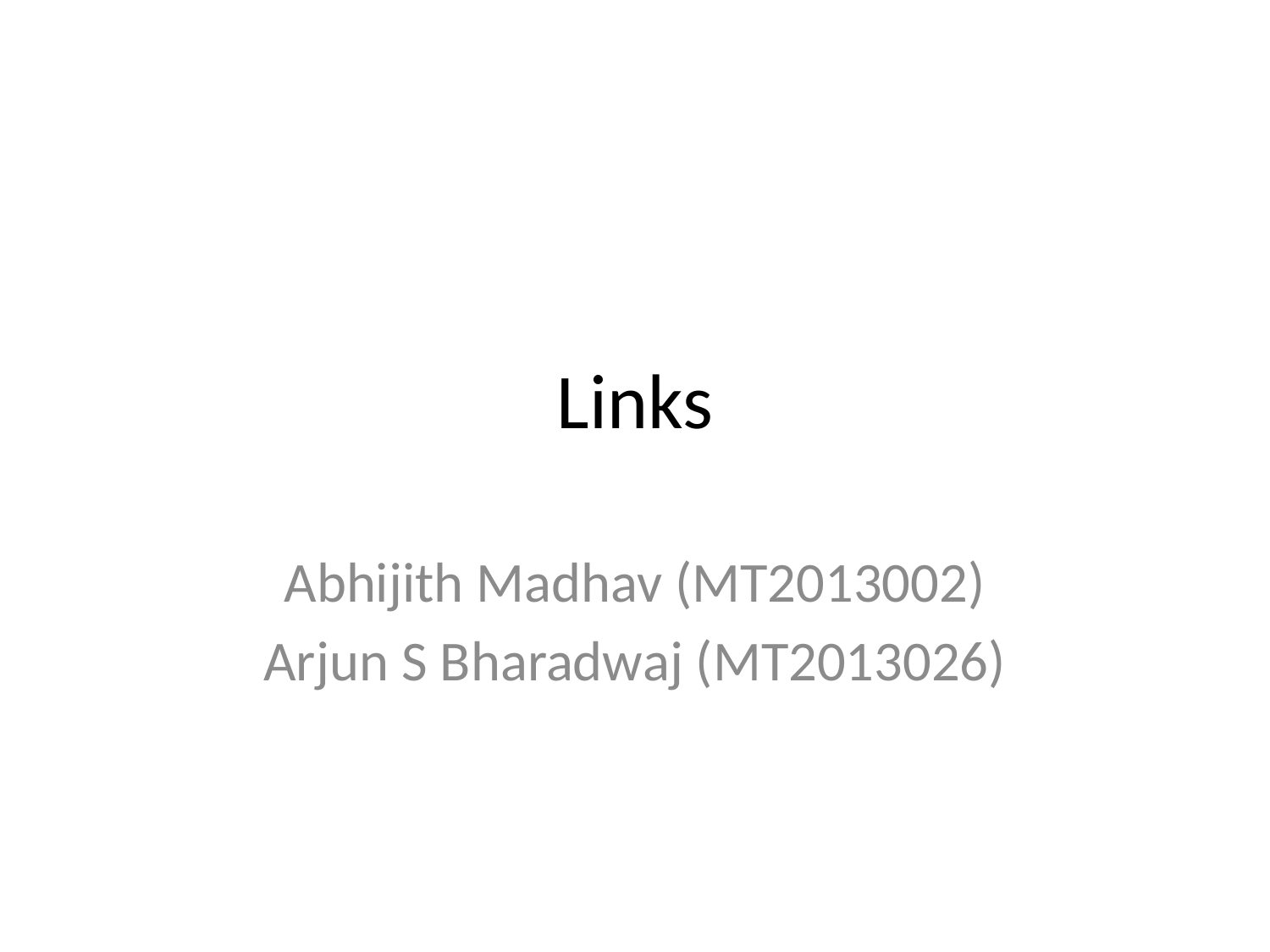

# Links
Abhijith Madhav (MT2013002)
Arjun S Bharadwaj (MT2013026)